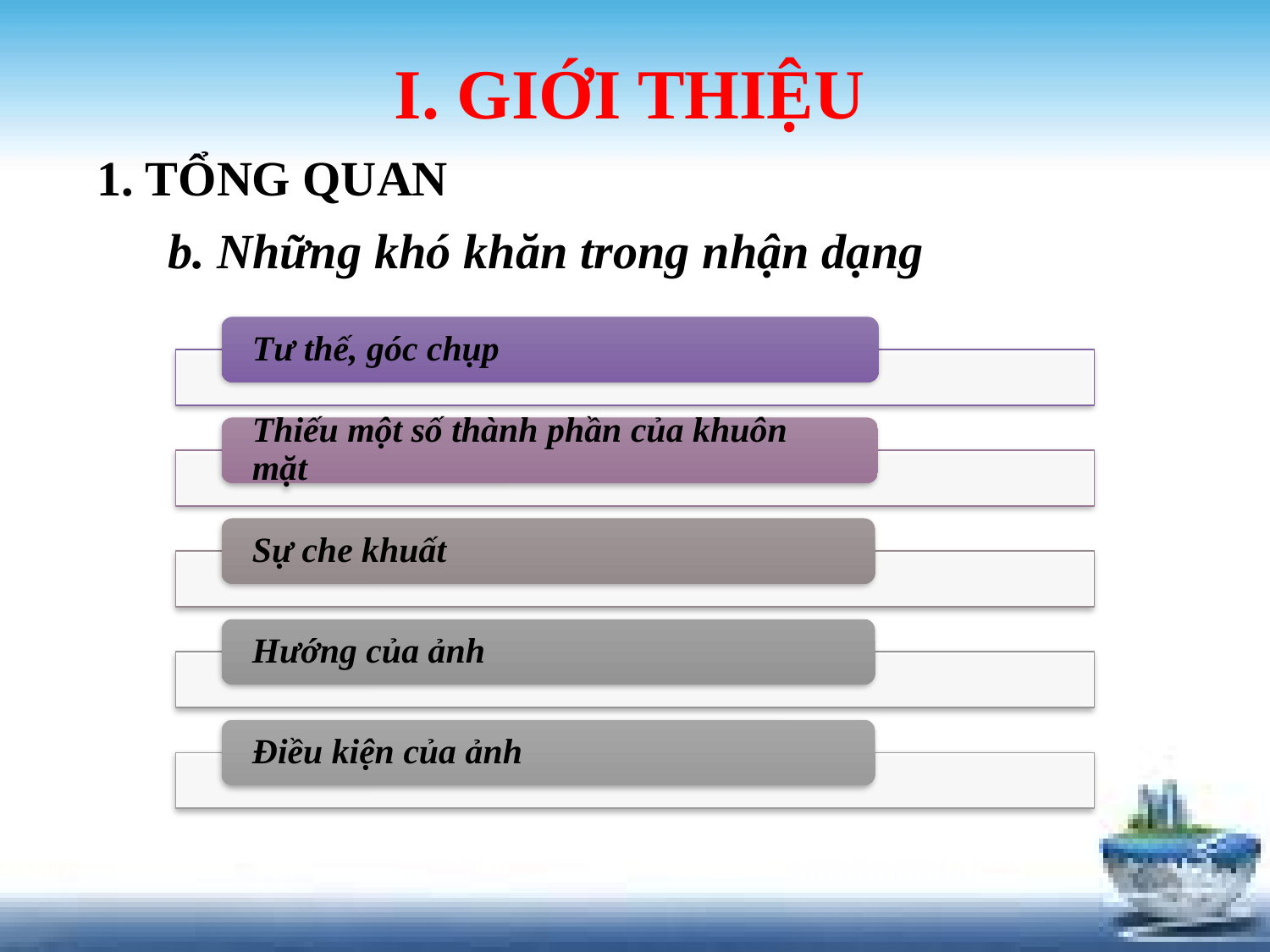

I. GIỚI THIỆU
1. TỔNG QUAN
b. Những khó khăn trong nhận dạng
Tư thế, góc chụp

Thiếu một số thành phần của khuôn mặt

Sự che khuất

Hướng của ảnh

Điều kiện của ảnh